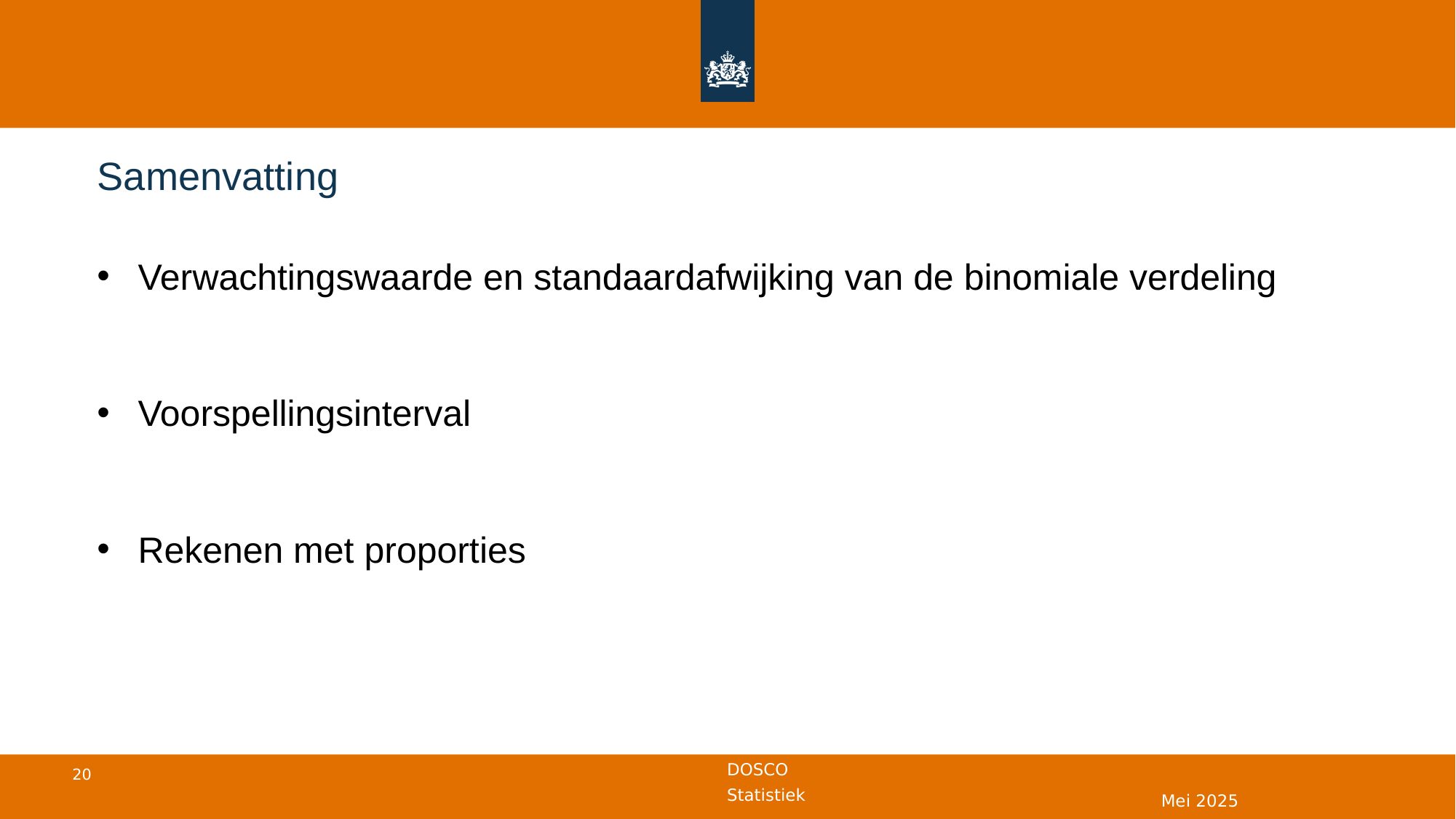

# Samenvatting

Verwachtingswaarde en standaardafwijking van de binomiale verdeling

Voorspellingsinterval

Rekenen met proporties
Mei 2025